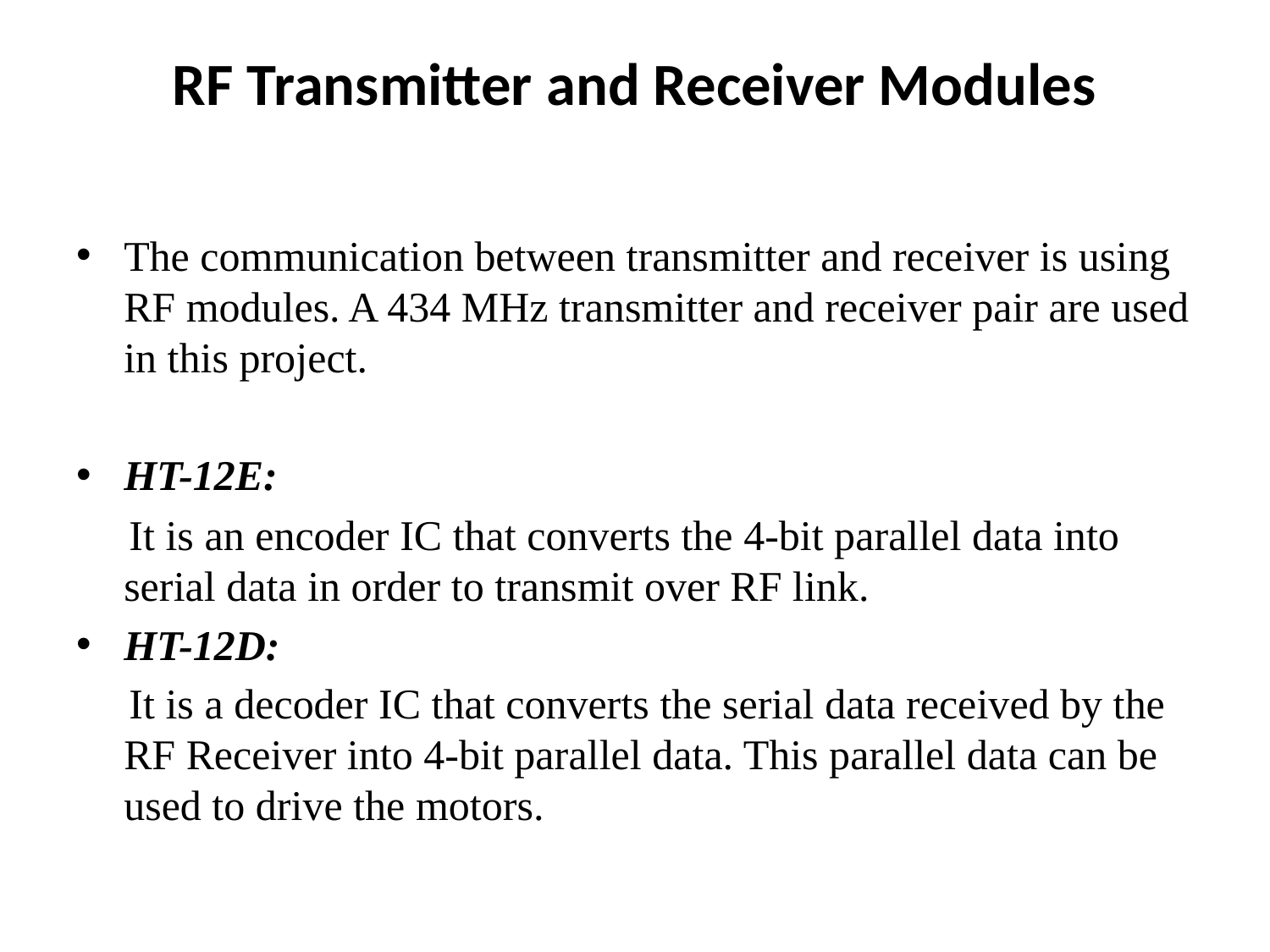

# RF Transmitter and Receiver Modules
The communication between transmitter and receiver is using RF modules. A 434 MHz transmitter and receiver pair are used in this project.

HT-12E:
     It is an encoder IC that converts the 4-bit parallel data into serial data in order to transmit over RF link.
HT-12D:
     It is a decoder IC that converts the serial data received by the RF Receiver into 4-bit parallel data. This parallel data can be used to drive the motors.